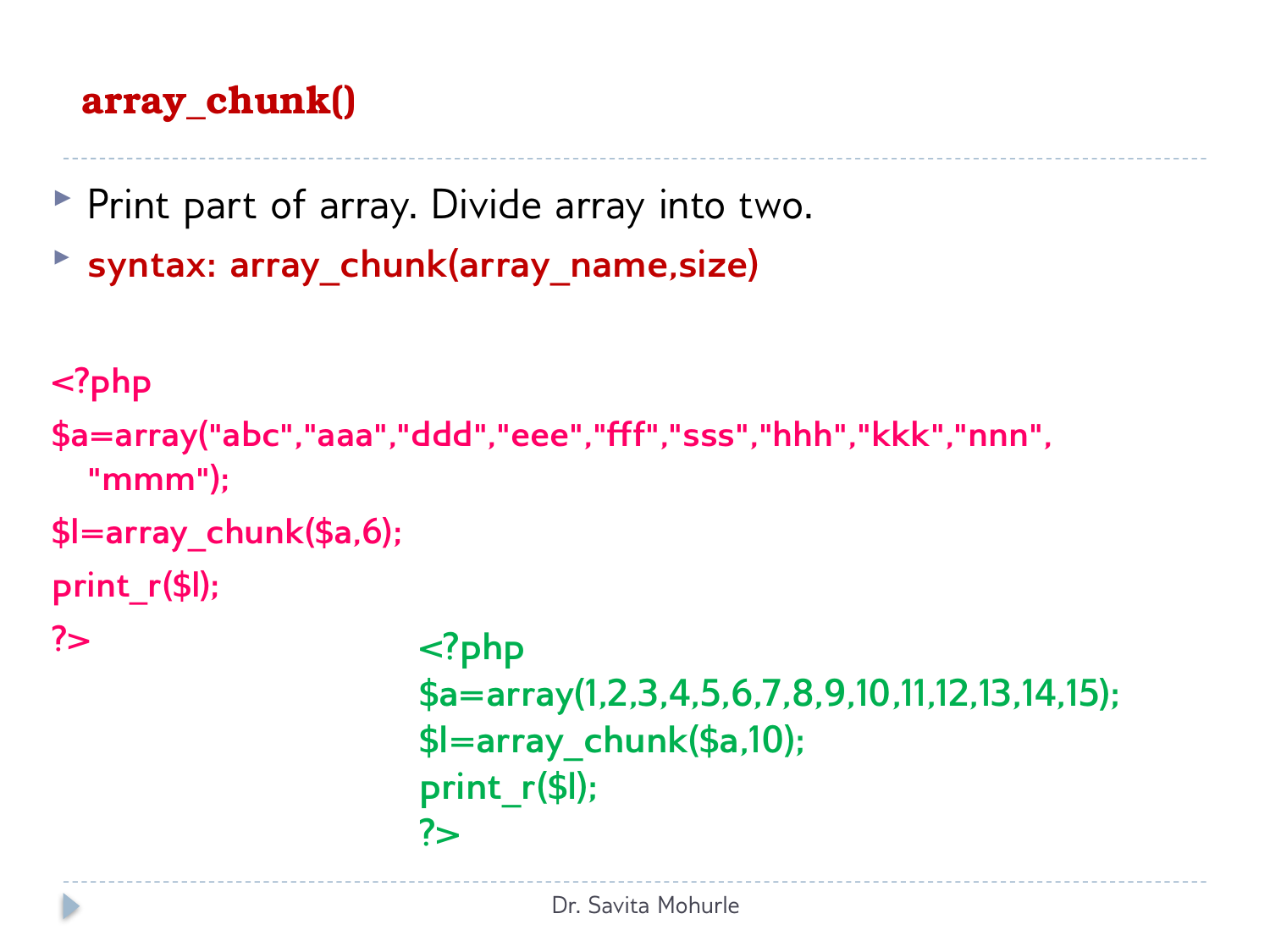

# array_chunk()
Print part of array. Divide array into two.
syntax: array_chunk(array_name,size)

<?php
$a=array("abc","aaa","ddd","eee","fff","sss","hhh","kkk","nnn", 	     "mmm");
$l=array_chunk($a,6);
print_r($l);
?>
<?php
$a=array(1,2,3,4,5,6,7,8,9,10,11,12,13,14,15);
$l=array_chunk($a,10);
print_r($l);
?>
Dr. Savita Mohurle